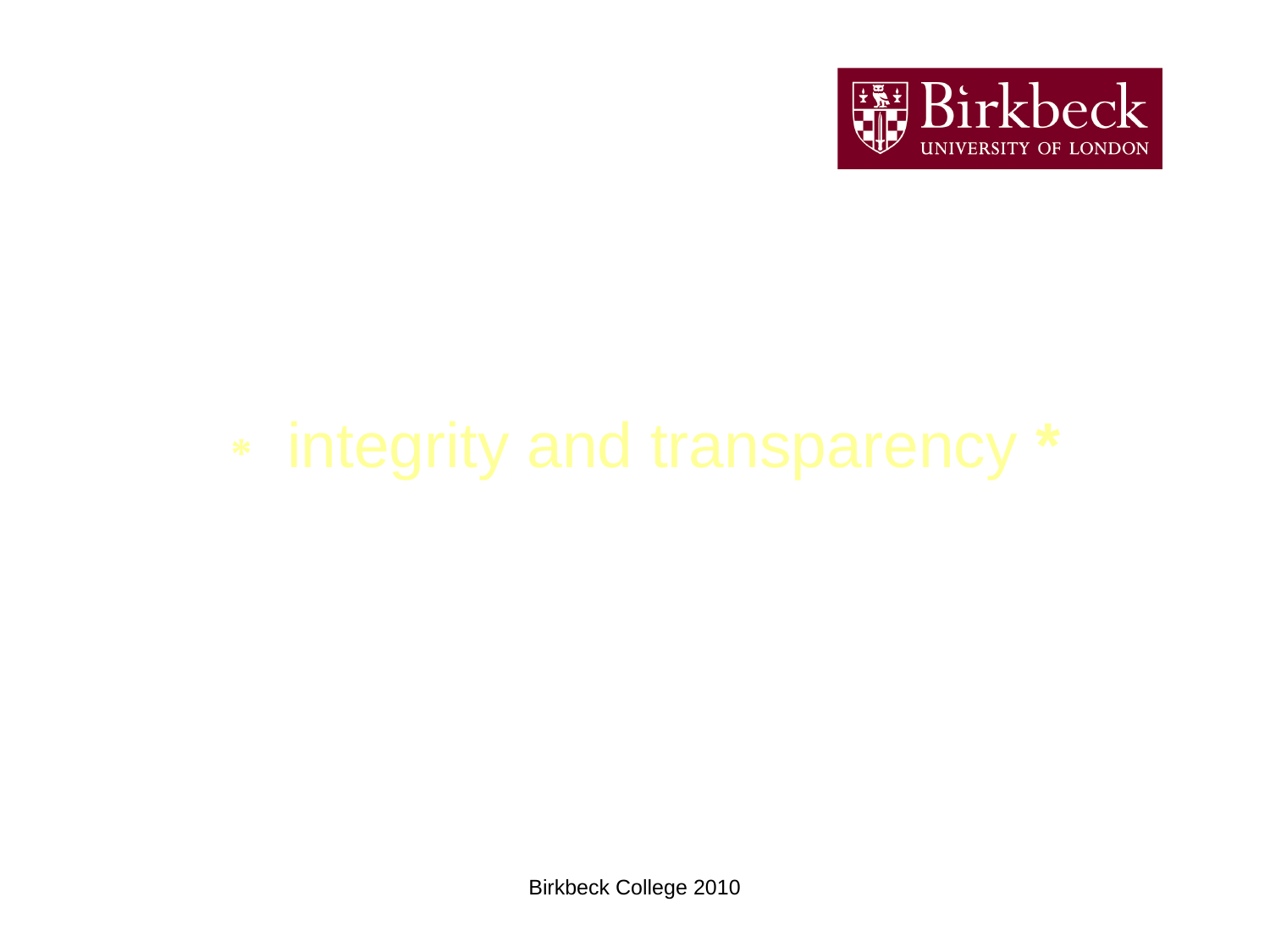

*  integrity and transparency *
Birkbeck College 2010